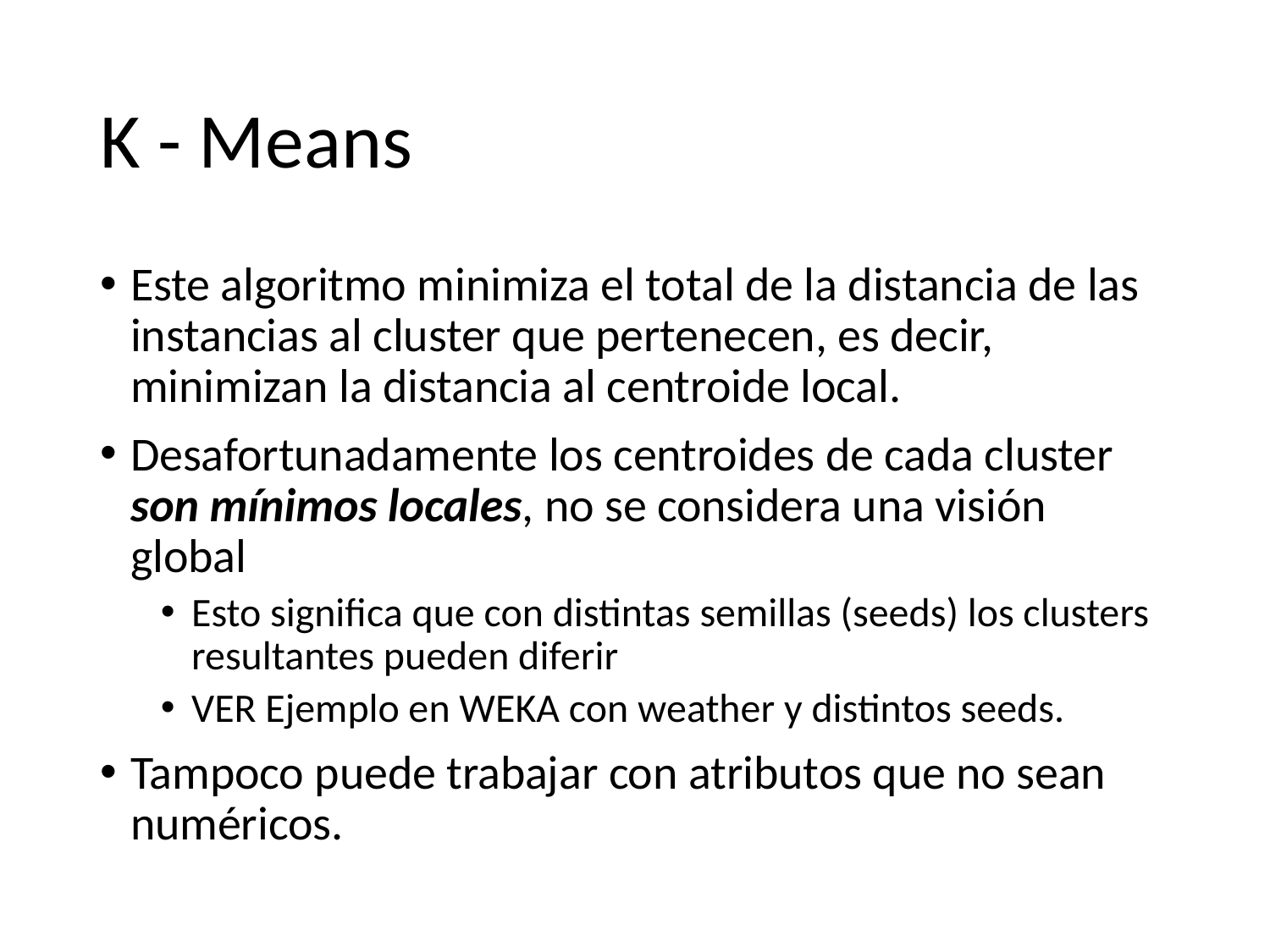

# K - Means
Este algoritmo minimiza el total de la distancia de las instancias al cluster que pertenecen, es decir, minimizan la distancia al centroide local.
Desafortunadamente los centroides de cada cluster son mínimos locales, no se considera una visión global
Esto significa que con distintas semillas (seeds) los clusters resultantes pueden diferir
VER Ejemplo en WEKA con weather y distintos seeds.
Tampoco puede trabajar con atributos que no sean numéricos.